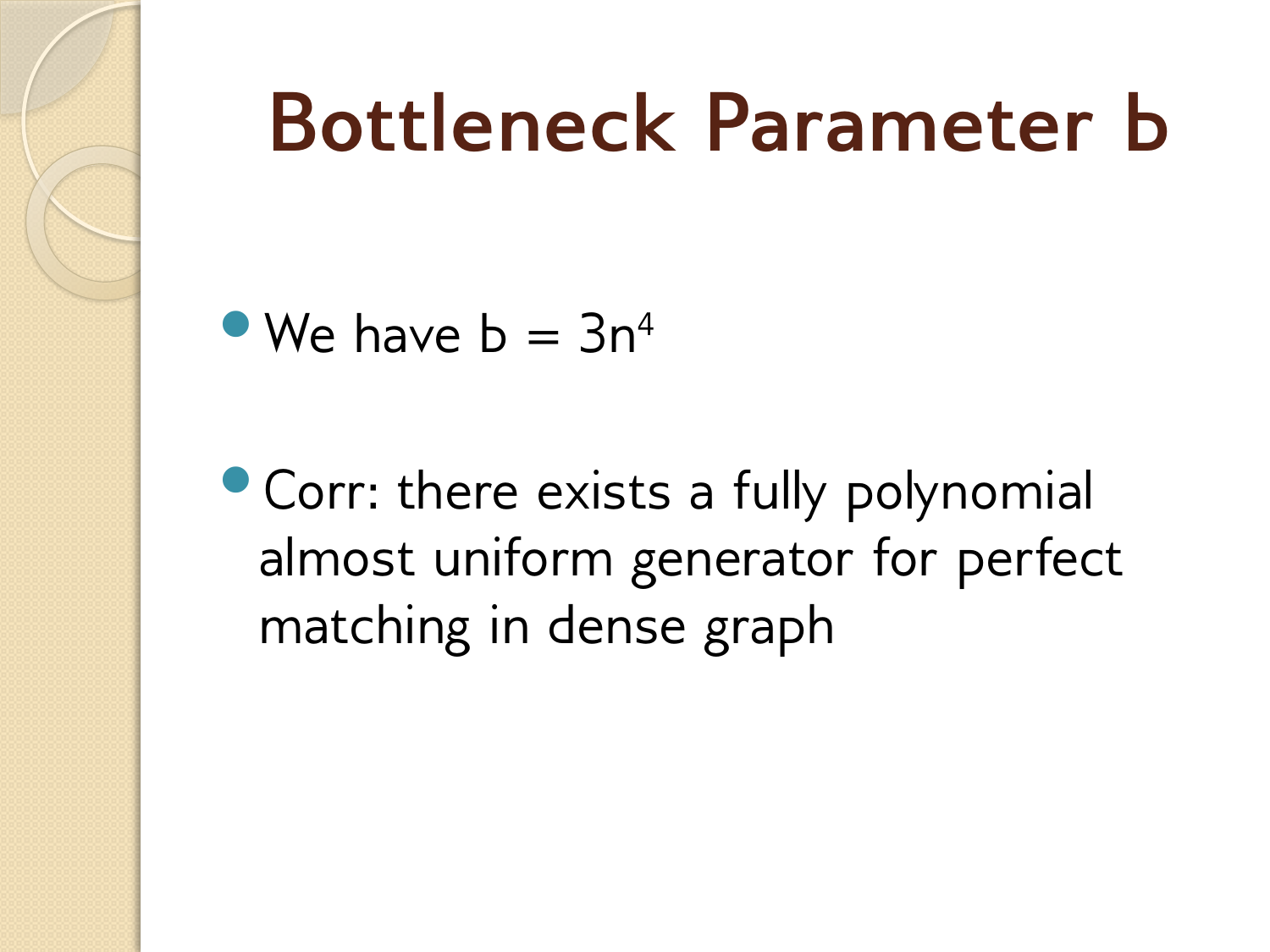

# Bottleneck Parameter b
We have b = 3n4

Corr: there exists a fully polynomial almost uniform generator for perfect matching in dense graph